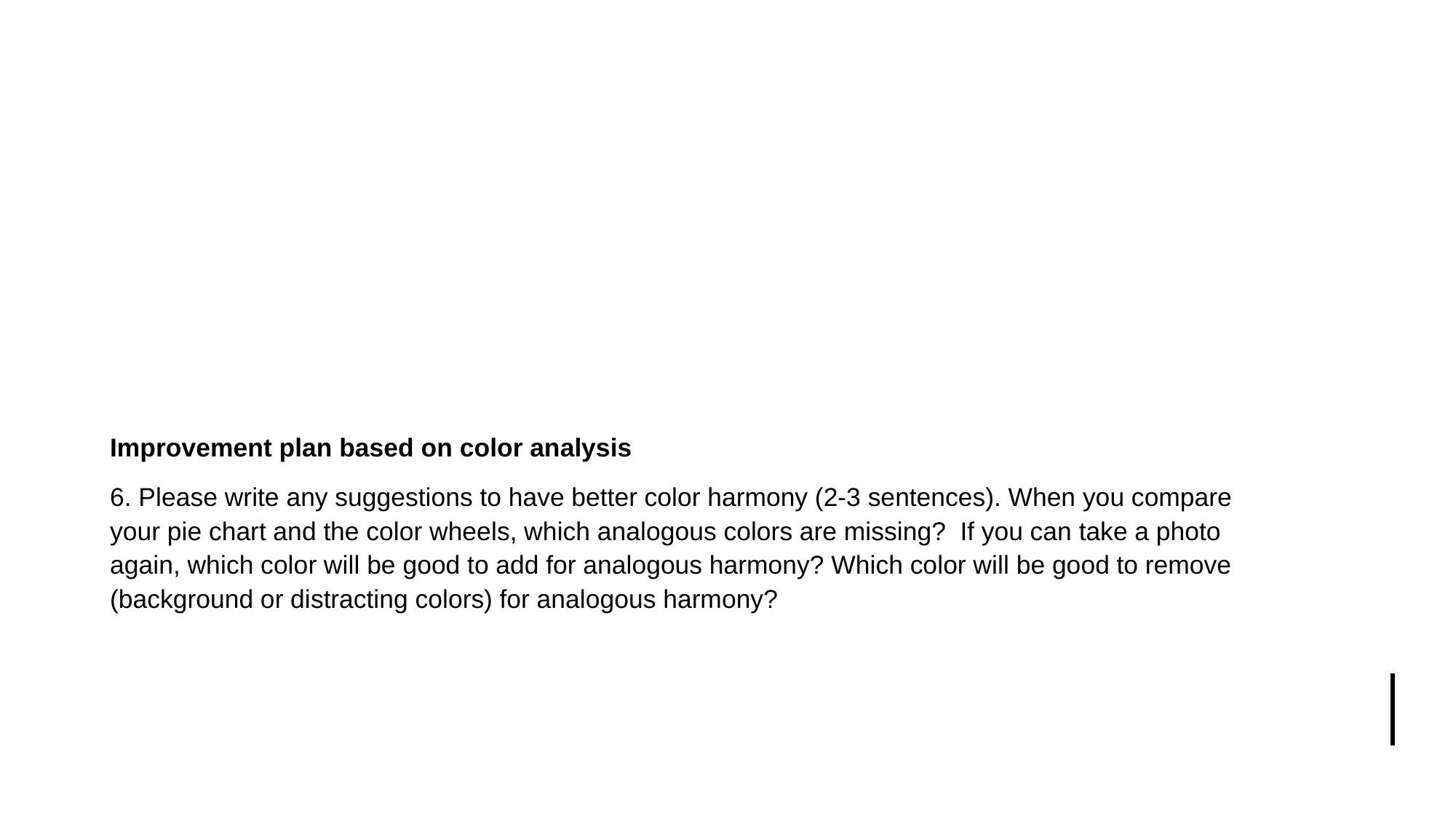

Improvement plan based on color analysis
6. Please write any suggestions to have better color harmony (2-3 sentences). When you compare your pie chart and the color wheels, which analogous colors are missing?  If you can take a photo again, which color will be good to add for analogous harmony? Which color will be good to remove (background or distracting colors) for analogous harmony?